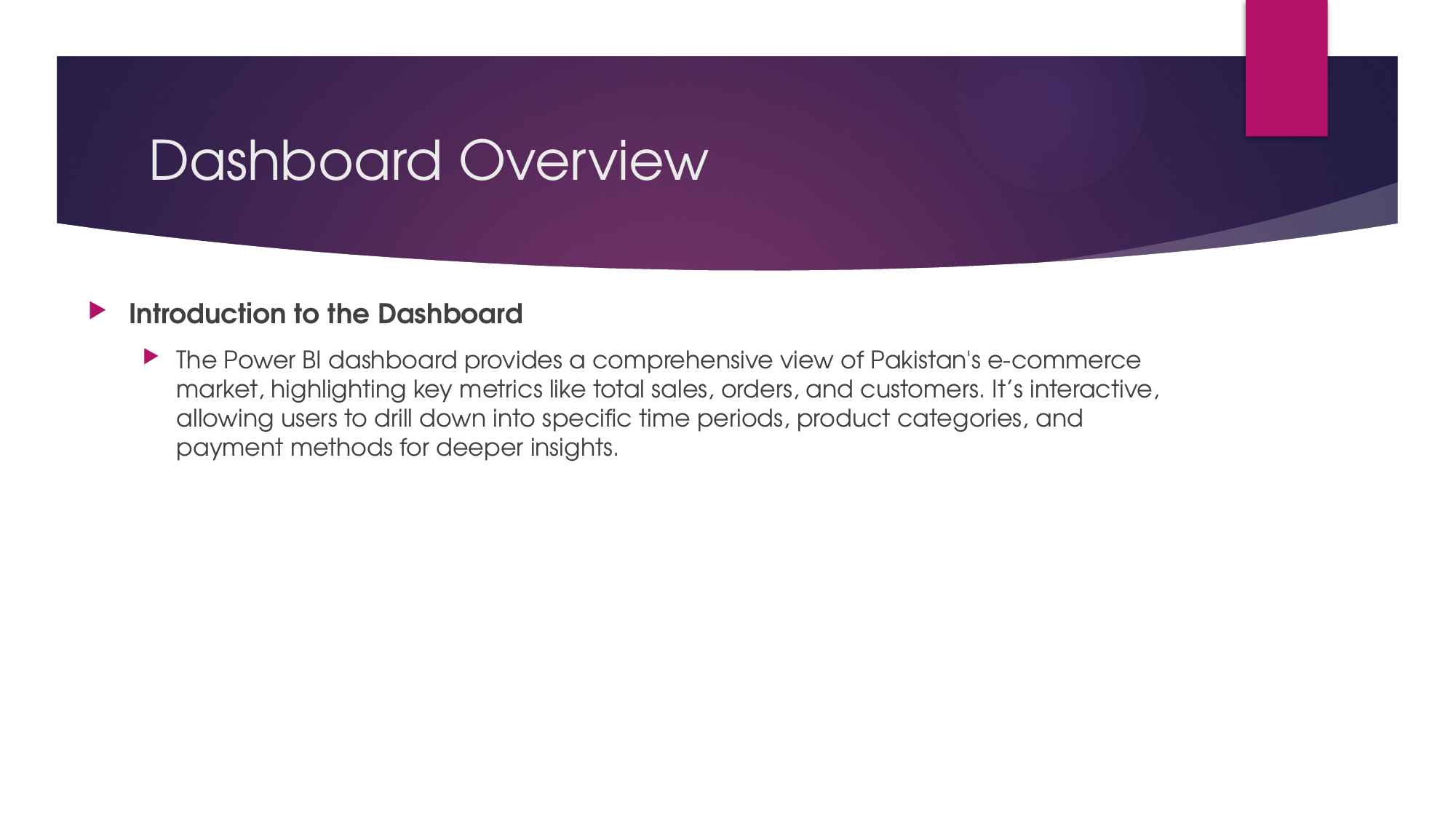

# Dashboard Overview
Introduction to the Dashboard
The Power BI dashboard provides a comprehensive view of Pakistan's e-commerce market, highlighting key metrics like total sales, orders, and customers. It’s interactive, allowing users to drill down into specific time periods, product categories, and payment methods for deeper insights.